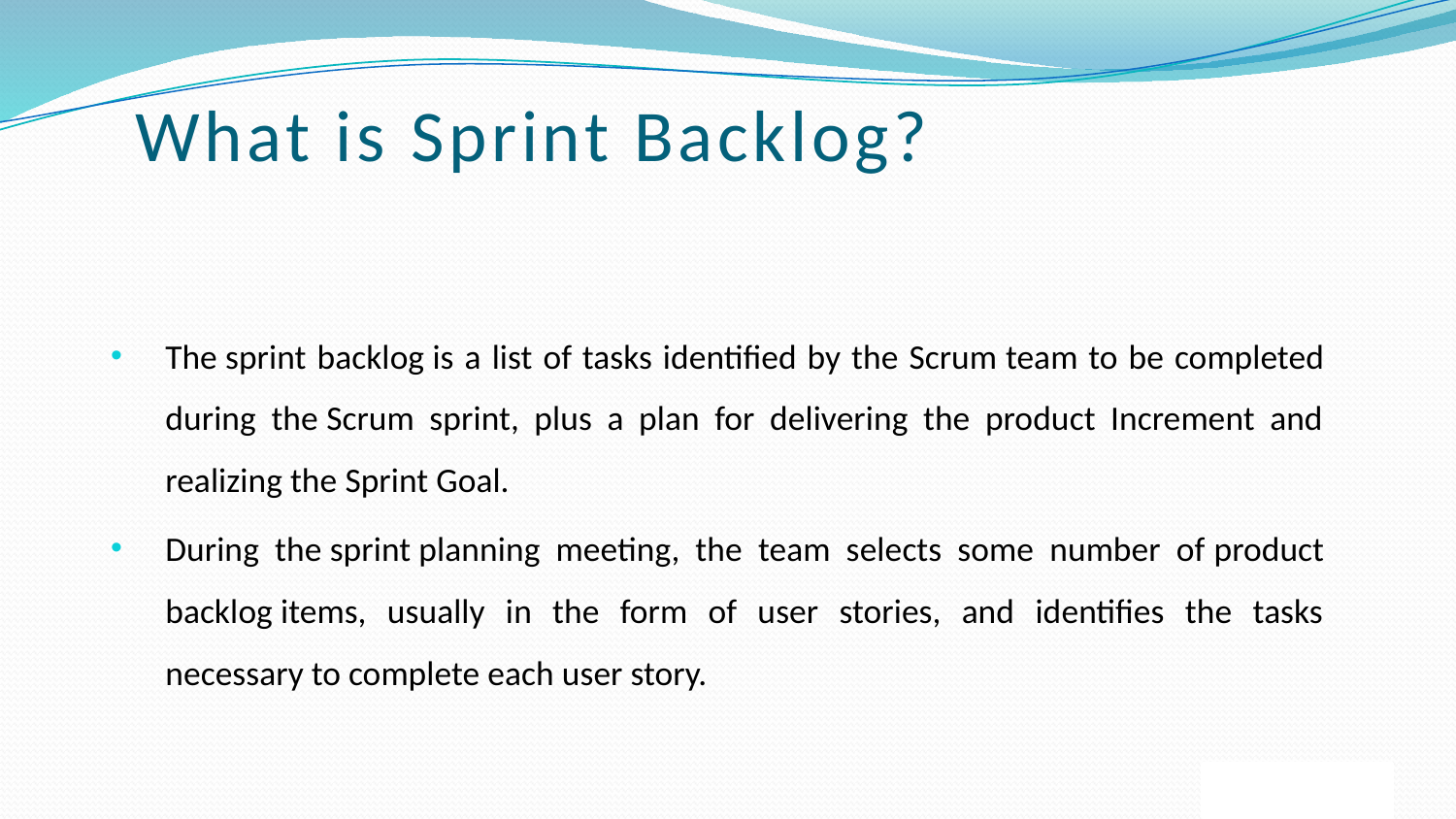

# What is Sprint Backlog?
The sprint backlog is a list of tasks identified by the Scrum team to be completed during the Scrum sprint, plus a plan for delivering the product Increment and realizing the Sprint Goal.
During the sprint planning meeting, the team selects some number of product backlog items, usually in the form of user stories, and identifies the tasks necessary to complete each user story.
28